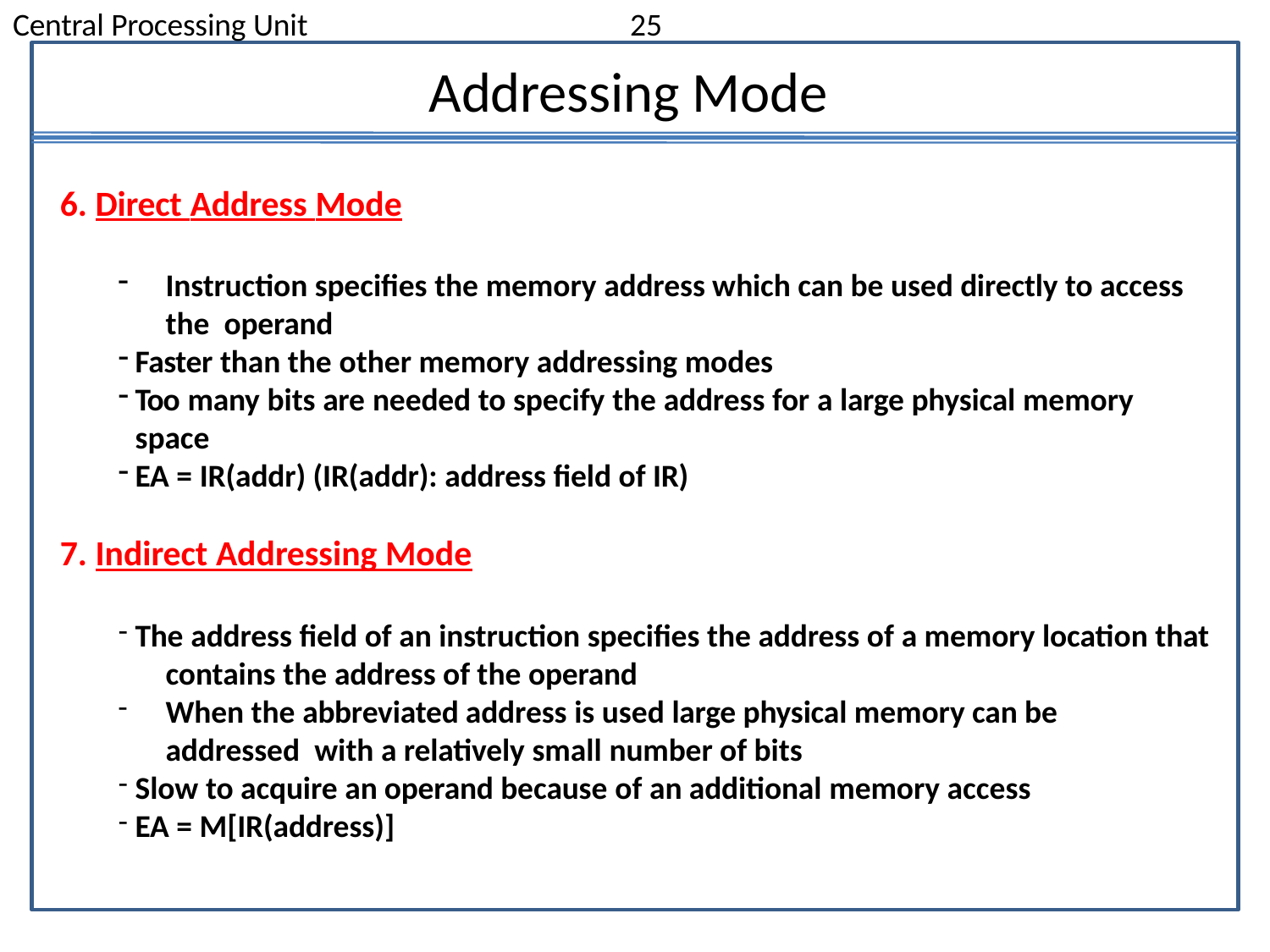

Central Processing Unit
25
# Addressing Mode

Direct Address Mode

Instruction specifies the memory address which can be used directly to access the  operand
Faster than the other memory addressing modes
Too many bits are needed to specify the address for a large physical memory space
EA = IR(addr) (IR(addr): address field of IR)

Indirect Addressing Mode

The address field of an instruction specifies the address of a memory location that
contains the address of the operand
When the abbreviated address is used large physical memory can be addressed  with a relatively small number of bits
Slow to acquire an operand because of an additional memory access
EA = M[IR(address)]